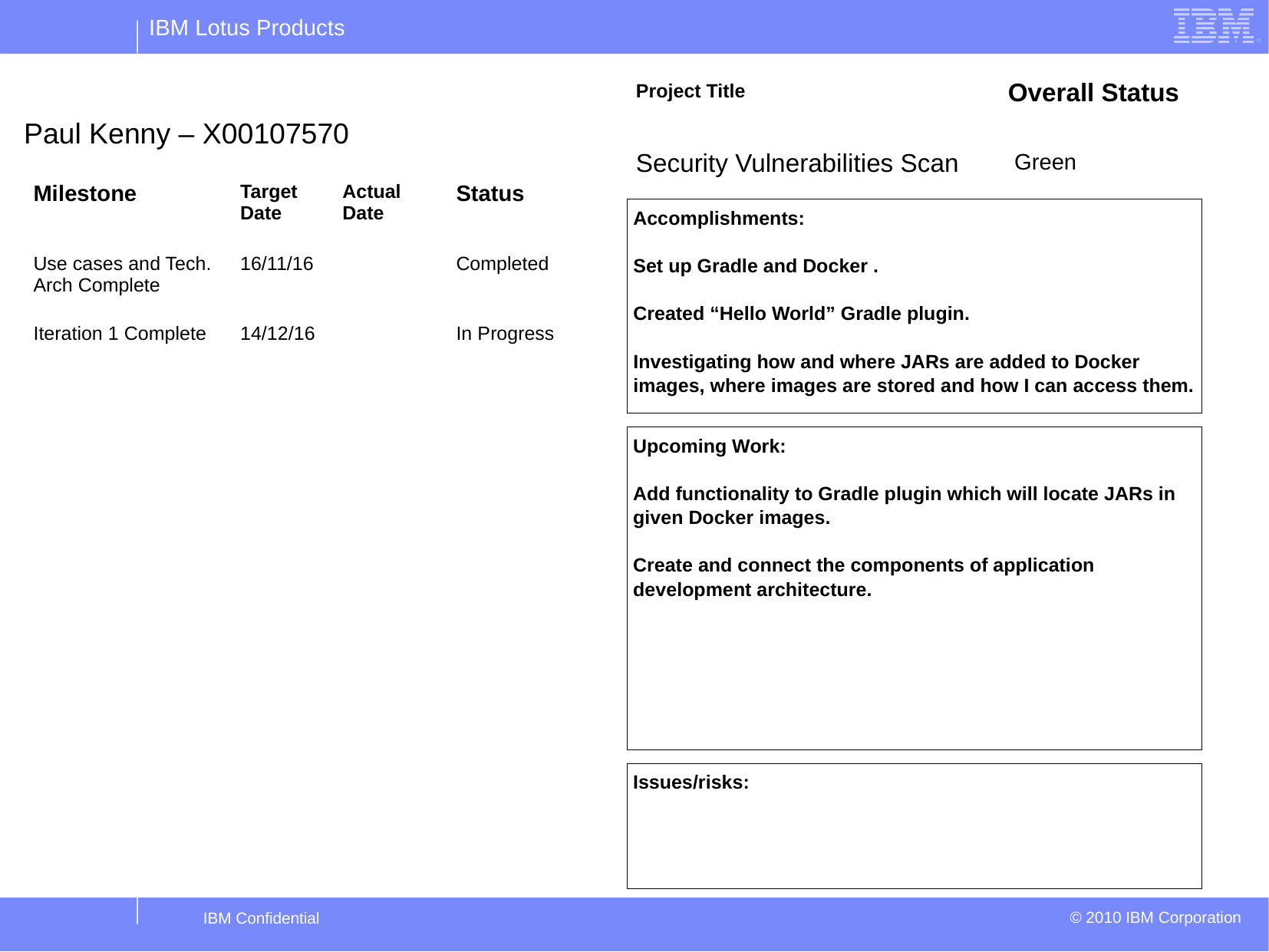

| Project Title | Overall Status |
| --- | --- |
| Security Vulnerabilities Scan | Green |
Paul Kenny – X00107570
| Milestone | Target Date | Actual Date | Status |
| --- | --- | --- | --- |
| Use cases and Tech. Arch Complete | 16/11/16 |  | Completed |
| Iteration 1 Complete | 14/12/16 |  | In Progress |
|  |  |  |  |
|  |  |  |  |
|  |  |  |  |
|  |  |  |  |
|  |  |  |  |
|  |  |  |  |
|  |  |  |  |
|  |  |  |  |
|  |  |  |  |
|  |  |  |  |
Accomplishments:

Set up Gradle and Docker .

Created “Hello World” Gradle plugin.

Investigating how and where JARs are added to Docker images, where images are stored and how I can access them.

Upcoming Work:

Add functionality to Gradle plugin which will locate JARs in given Docker images.

Create and connect the components of application development architecture.

Issues/risks:

IBM Confidential